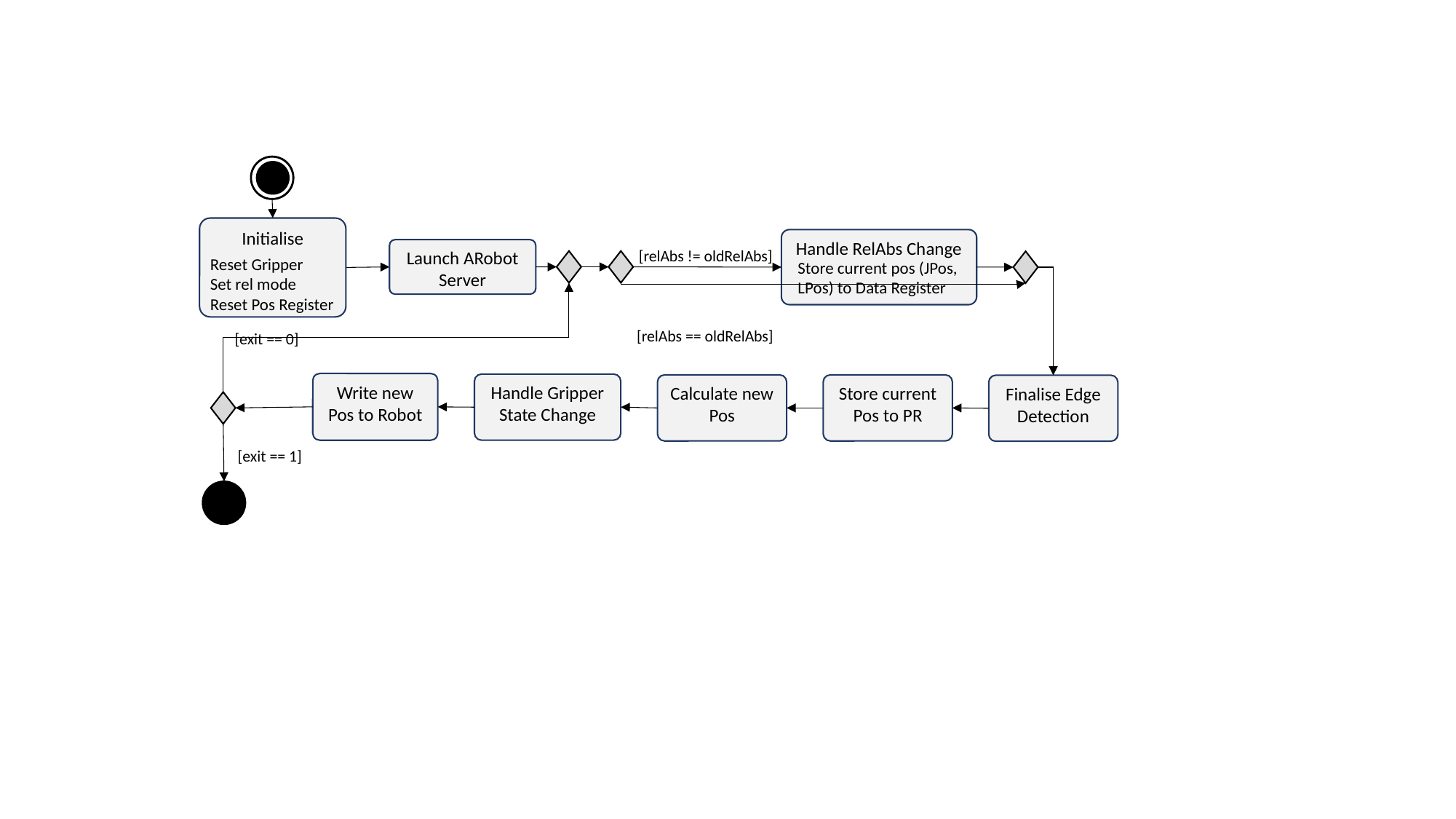

Initialise
Reset Gripper
Set rel mode
Reset Pos Register
Handle RelAbs Change
Store current pos (JPos, LPos) to Data Register
Launch ARobot Server
[relAbs != oldRelAbs]

[relAbs == oldRelAbs]
[exit == 0]
Write new Pos to Robot
Handle Gripper State Change
Calculate new Pos
Store current Pos to PR
Finalise Edge Detection

[exit == 1]